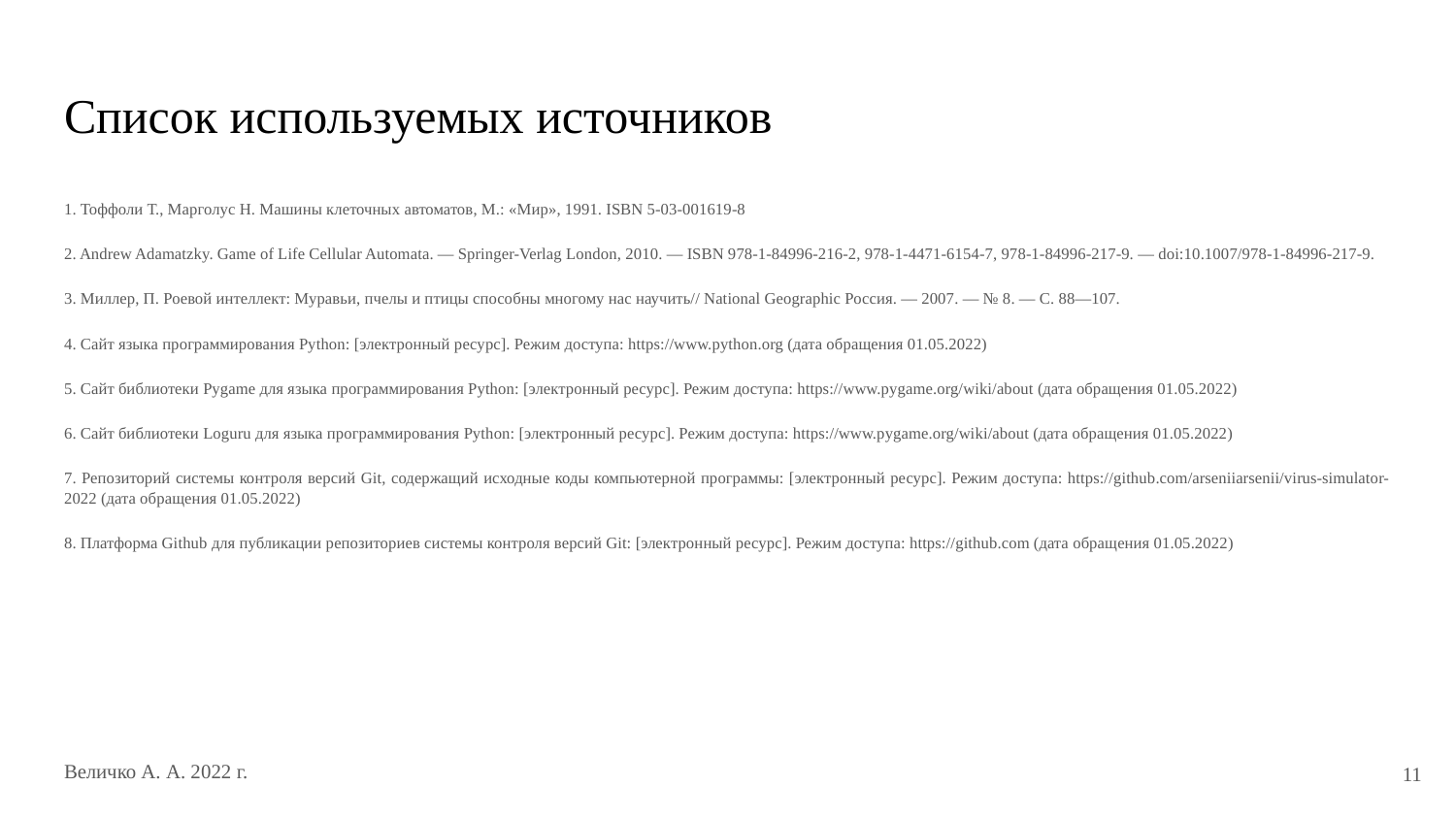

# Список используемых источников
1. Тоффоли Т., Марголус Н. Машины клеточных автоматов, М.: «Мир», 1991. ISBN 5-03-001619-8
2. Andrew Adamatzky. Game of Life Cellular Automata. — Springer-Verlag London, 2010. — ISBN 978-1-84996-216-2, 978-1-4471-6154-7, 978-1-84996-217-9. — doi:10.1007/978-1-84996-217-9.
3. Миллер, П. Роевой интеллект: Муравьи, пчелы и птицы способны многому нас научить// National Geographic Россия. — 2007. — № 8. — С. 88—107.
4. Сайт языка программирования Python: [электронный ресурс]. Режим доступа: https://www.python.org (дата обращения 01.05.2022)
5. Сайт библиотеки Pygame для языка программирования Python: [электронный ресурс]. Режим доступа: https://www.pygame.org/wiki/about (дата обращения 01.05.2022)
6. Сайт библиотеки Loguru для языка программирования Python: [электронный ресурс]. Режим доступа: https://www.pygame.org/wiki/about (дата обращения 01.05.2022)
7. Репозиторий системы контроля версий Git, содержащий исходные коды компьютерной программы: [электронный ресурс]. Режим доступа: https://github.com/arseniiarsenii/virus-simulator-2022 (дата обращения 01.05.2022)
8. Платформа Github для публикации репозиториев системы контроля версий Git: [электронный ресурс]. Режим доступа: https://github.com (дата обращения 01.05.2022)
11